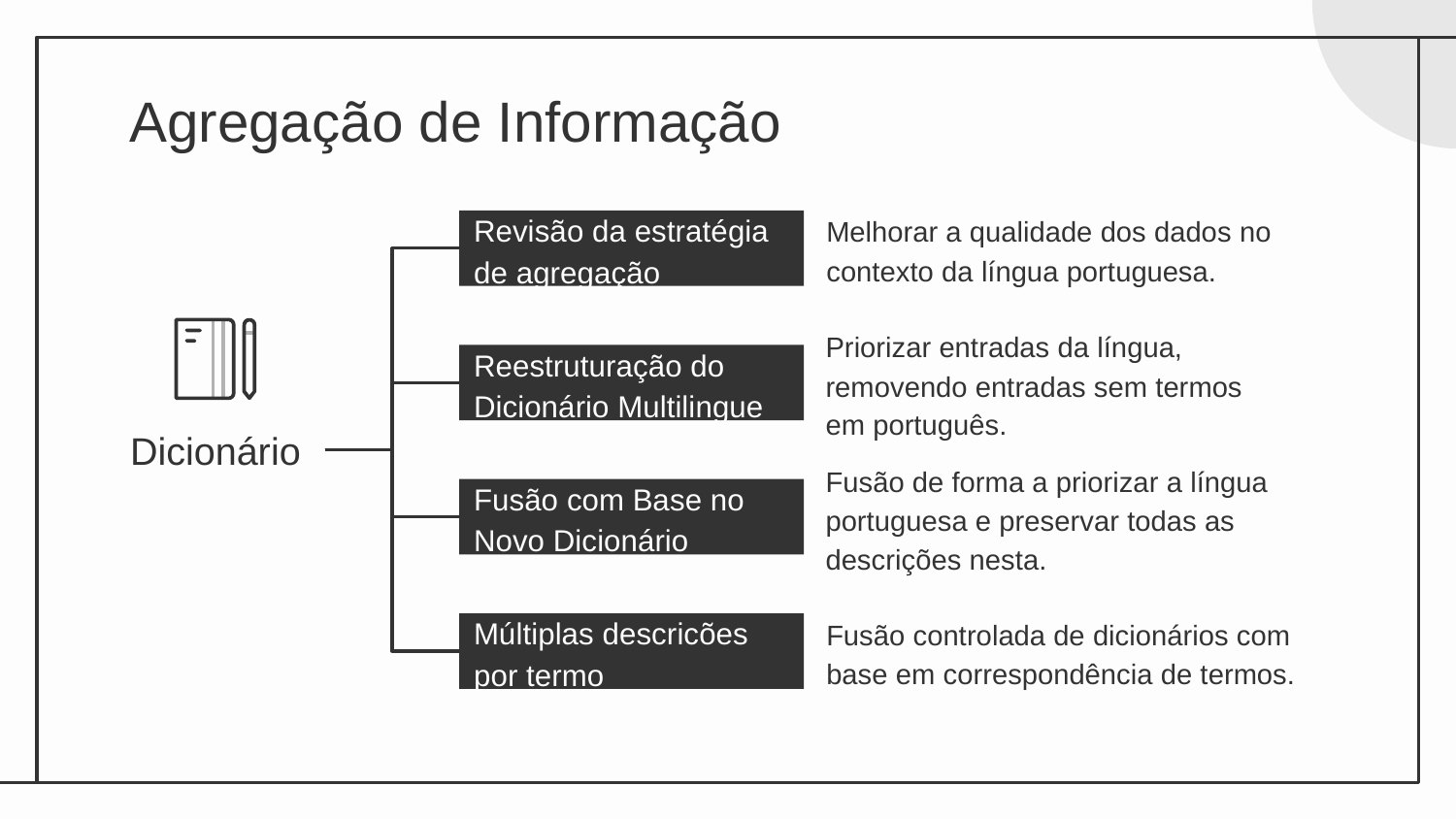

# Agregação de Informação
Melhorar a qualidade dos dados no contexto da língua portuguesa.
Revisão da estratégia de agregação

Priorizar entradas da língua, removendo entradas sem termos
em português.
Reestruturação do Dicionário Multilingue
Dicionário
Fusão de forma a priorizar a língua portuguesa e preservar todas as descrições nesta.
Fusão com Base no Novo Dicionário
Fusão controlada de dicionários com base em correspondência de termos.
Múltiplas descricões por termo